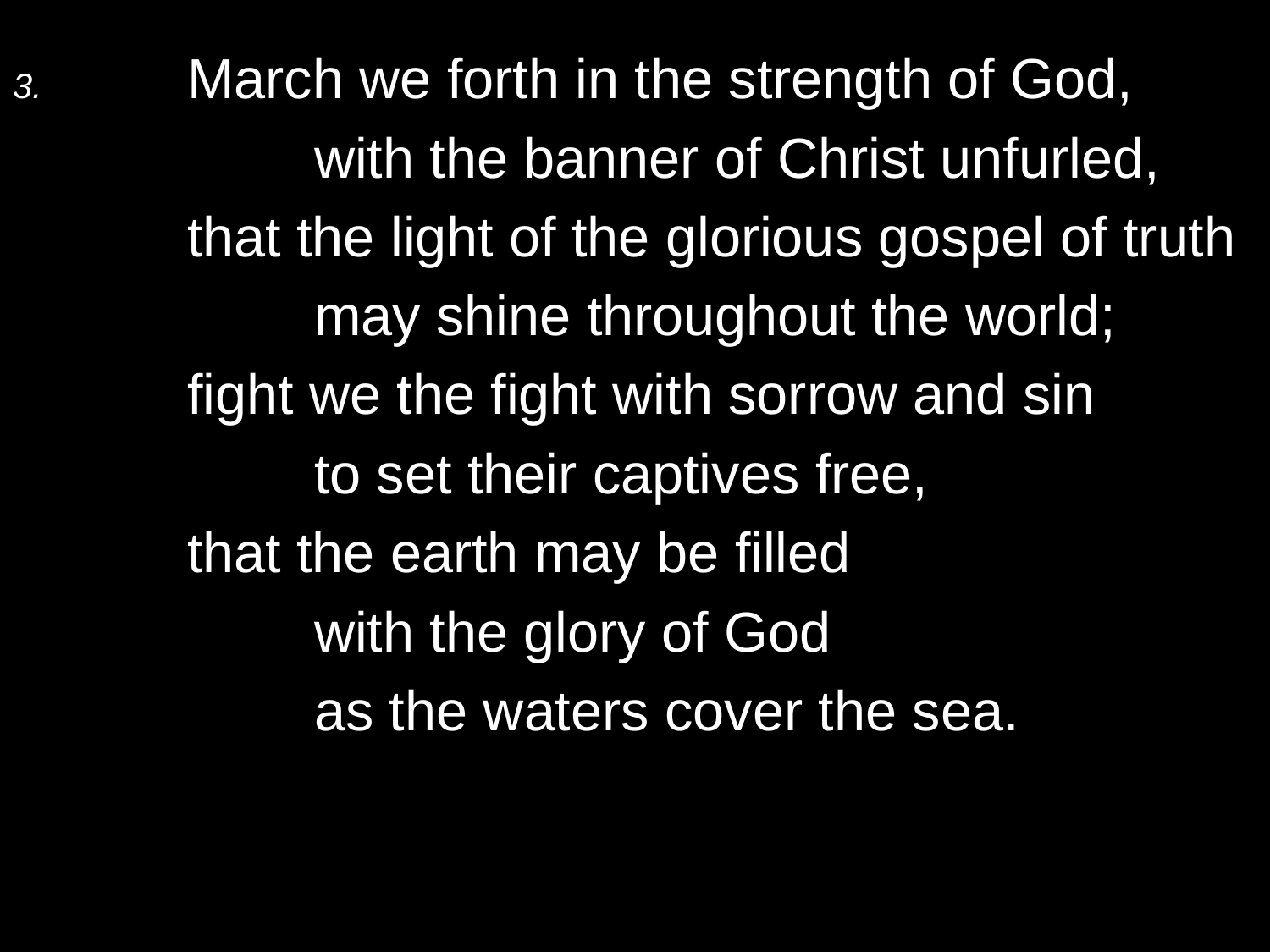

3.	March we forth in the strength of God,
		with the banner of Christ unfurled,
	that the light of the glorious gospel of truth
		may shine throughout the world;
	fight we the fight with sorrow and sin
		to set their captives free,
	that the earth may be filled
		with the glory of God
		as the waters cover the sea.